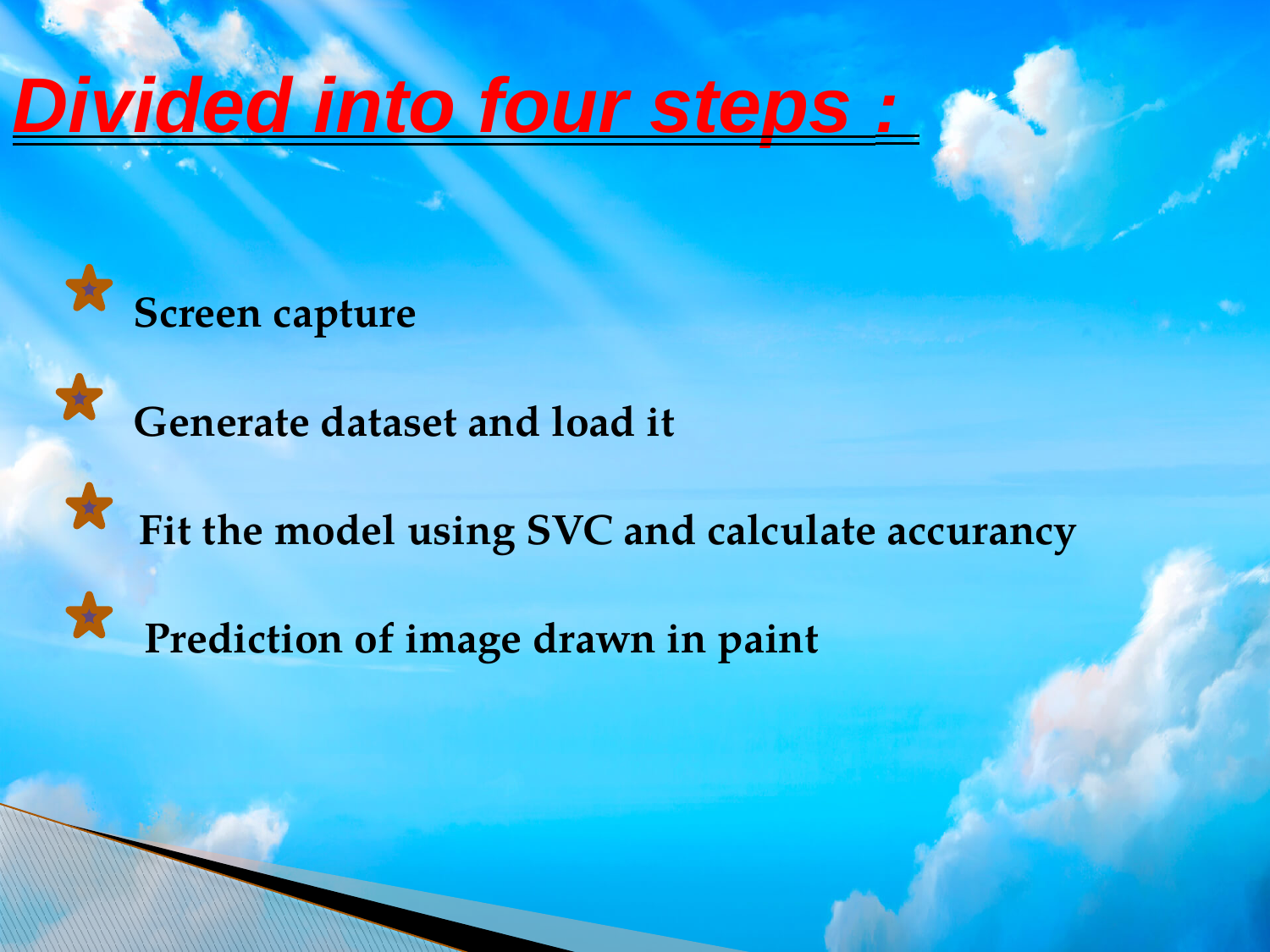

Divided into four steps :
          Screen capture
          Generate dataset and load it
            Fit the model using SVC and calculate accurancy
           Prediction of image drawn in paint